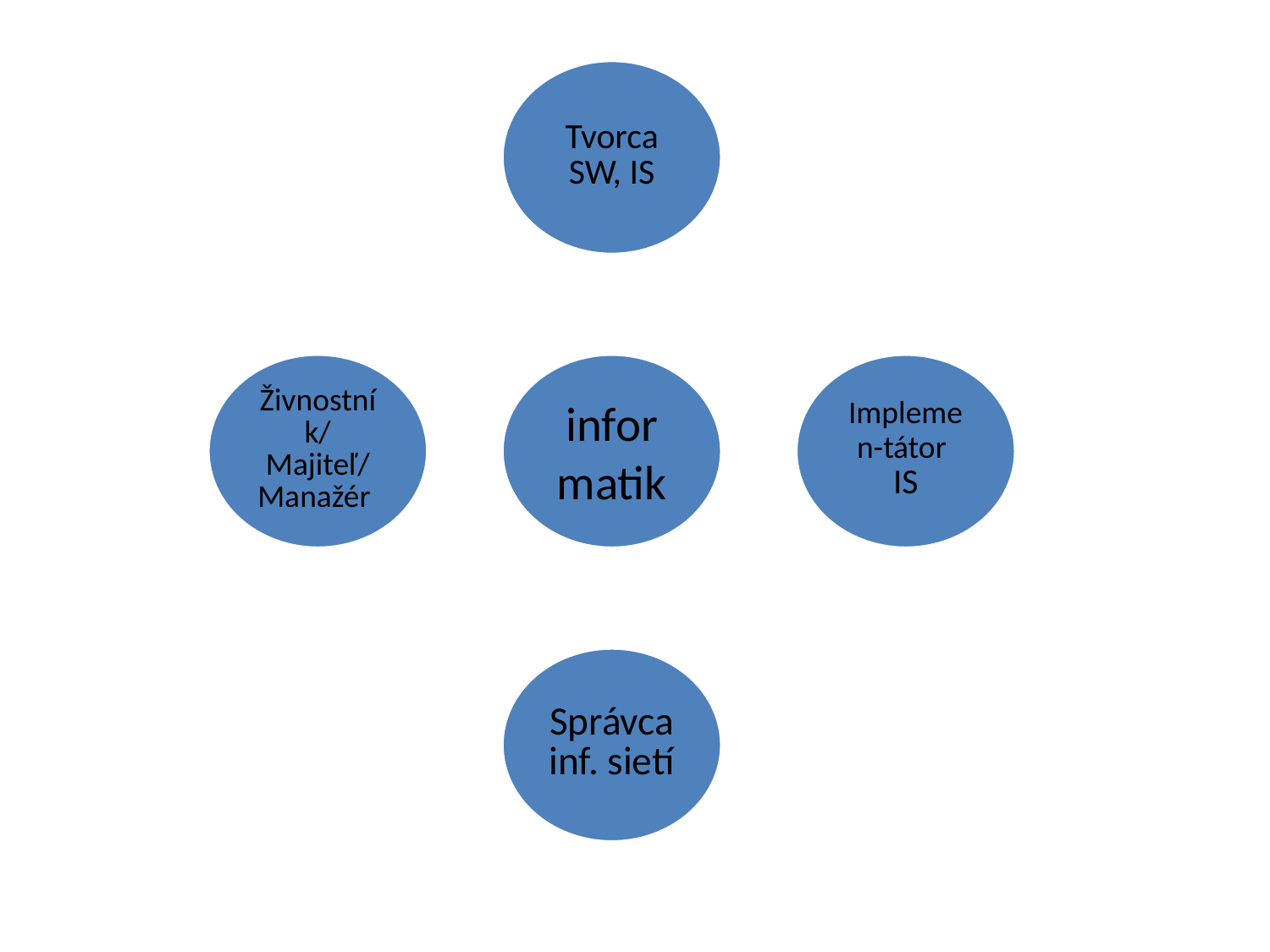

informatik
Tvorca SW, IS
Implemen-tátor  IS
Správca inf. sietí
Živnostník/Majiteľ/ Manažér